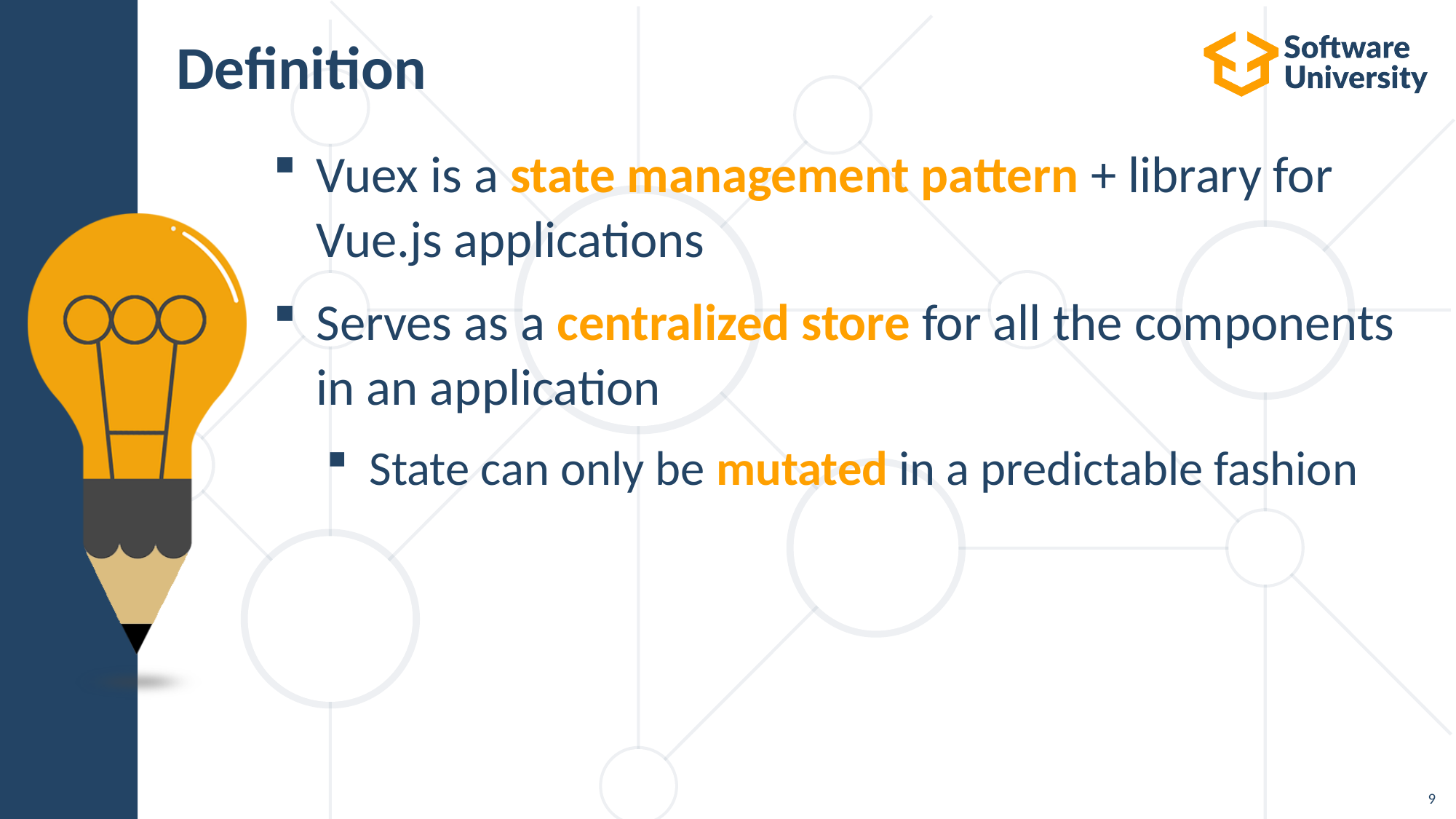

# Definition
Vuex is a state management pattern + library for
Vue.js applications
Serves as a centralized store for all the components
in an application
State can only be mutated in a predictable fashion
9